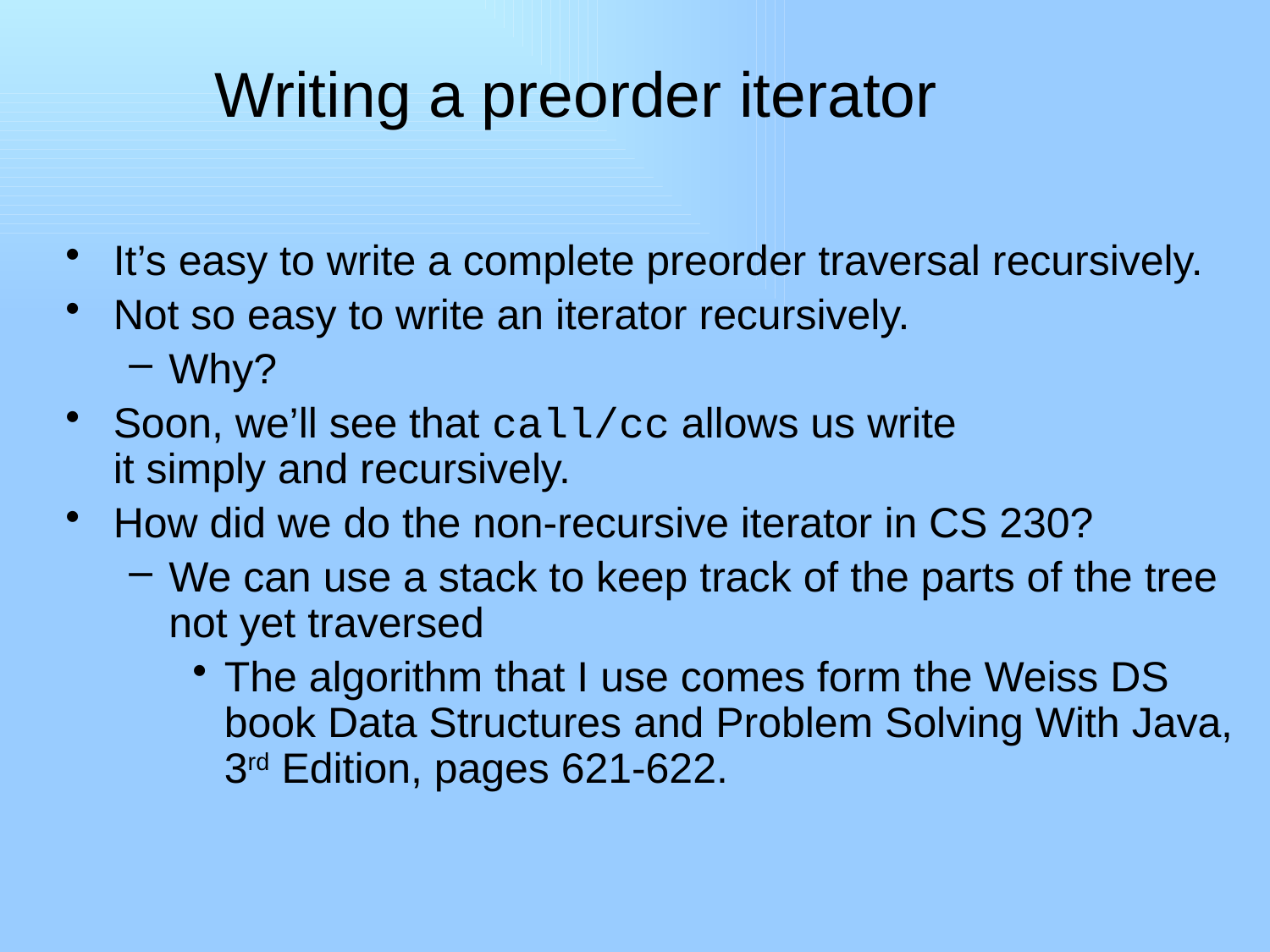

# Writing a preorder iterator
It’s easy to write a complete preorder traversal recursively.
Not so easy to write an iterator recursively.
Why?
Soon, we’ll see that call/cc allows us write
it simply and recursively.
How did we do the non-recursive iterator in CS 230?
We can use a stack to keep track of the parts of the tree not yet traversed
The algorithm that I use comes form the Weiss DS book Data Structures and Problem Solving With Java, 3rd Edition, pages 621-622.